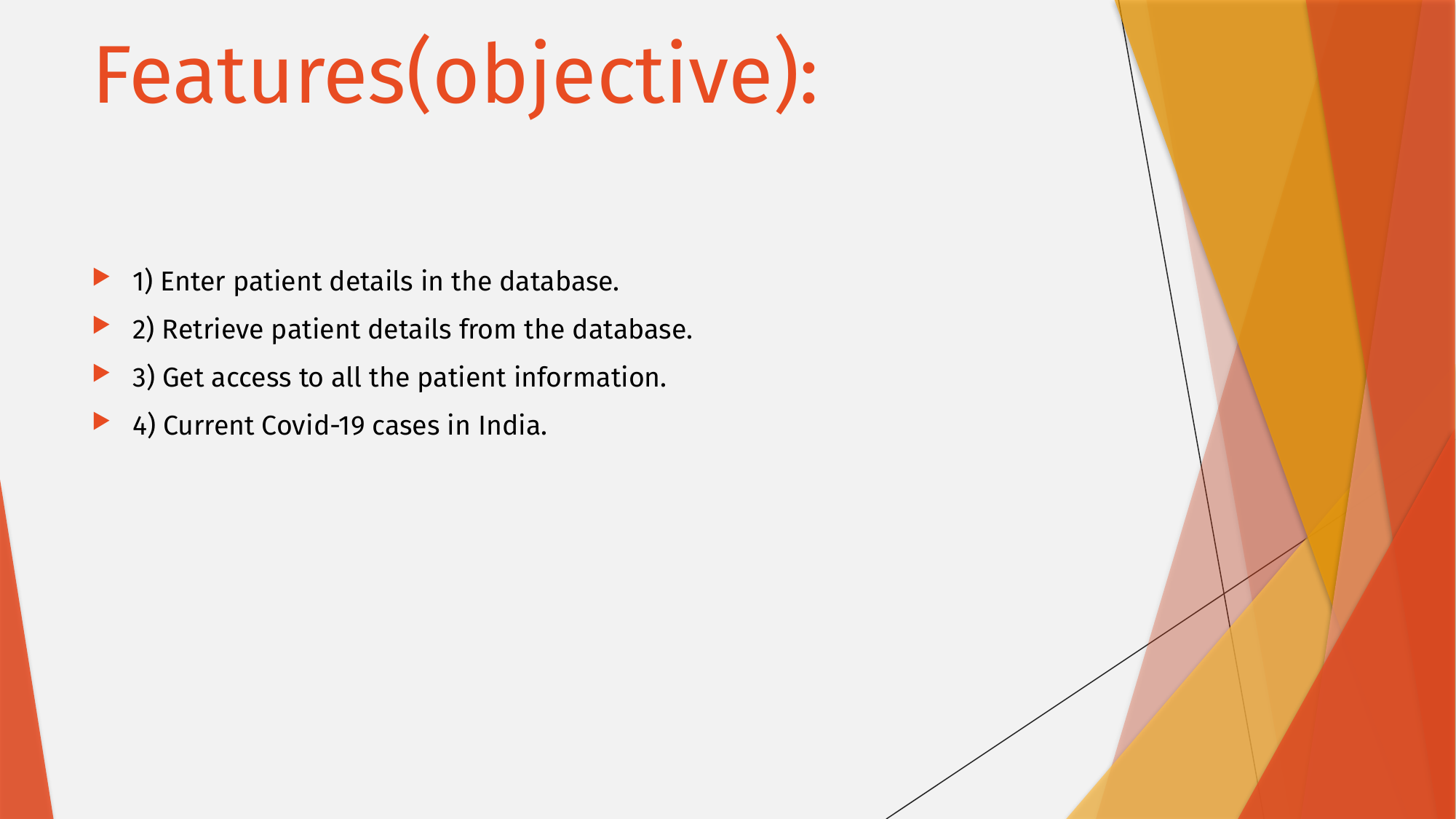

# Features(objective):
1) Enter patient details in the database.
2) Retrieve patient details from the database.
3) Get access to all the patient information.
4) Current Covid-19 cases in India.